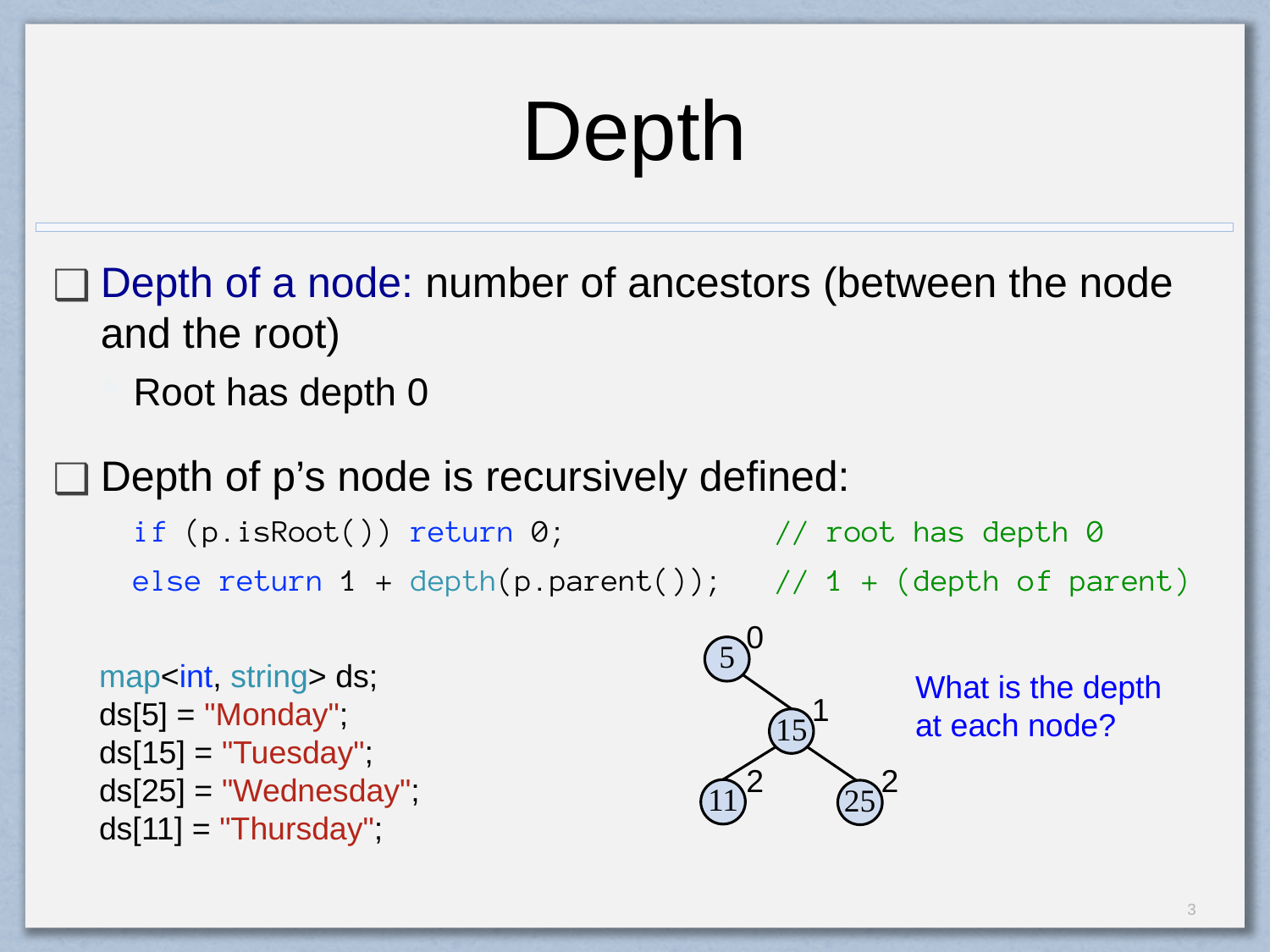

# Depth
Depth of a node: number of ancestors (between the node and the root)
Root has depth 0
Depth of p’s node is recursively defined:
if (p.isRoot()) return 0;            // root has depth 0
else return 1 + depth(p.parent());   // 1 + (depth of parent)

0
1
2
2
5
15
11
25
map<int, string> ds;
ds[5] = "Monday";
ds[15] = "Tuesday";
ds[25] = "Wednesday";
ds[11] = "Thursday";
What is the depth at each node?
3